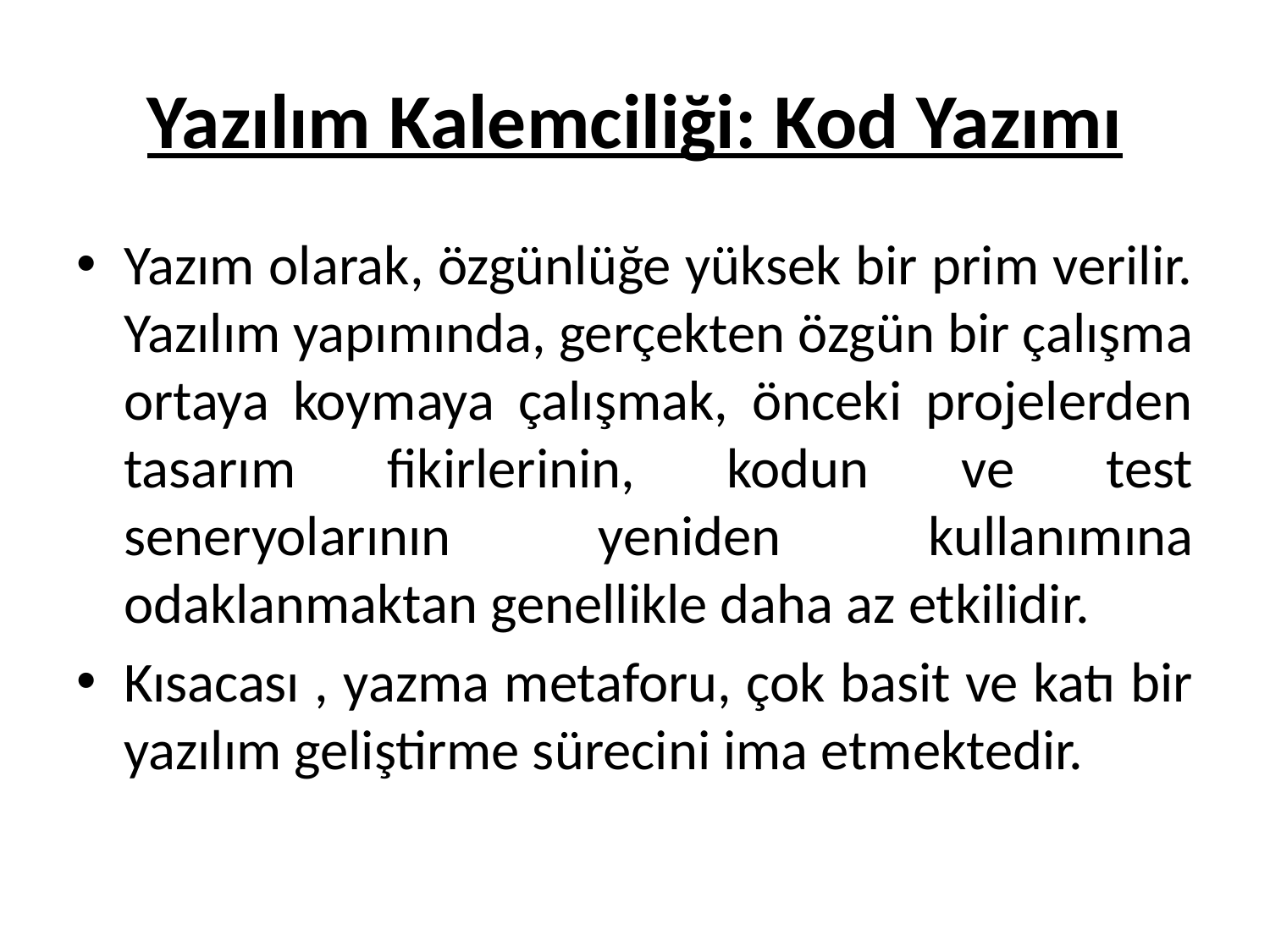

# Yazılım Kalemciliği: Kod Yazımı
Yazım olarak, özgünlüğe yüksek bir prim verilir. Yazılım yapımında, gerçekten özgün bir çalışma ortaya koymaya çalışmak, önceki projelerden tasarım fikirlerinin, kodun ve test seneryolarının yeniden kullanımına odaklanmaktan genellikle daha az etkilidir.
Kısacası , yazma metaforu, çok basit ve katı bir yazılım geliştirme sürecini ima etmektedir.